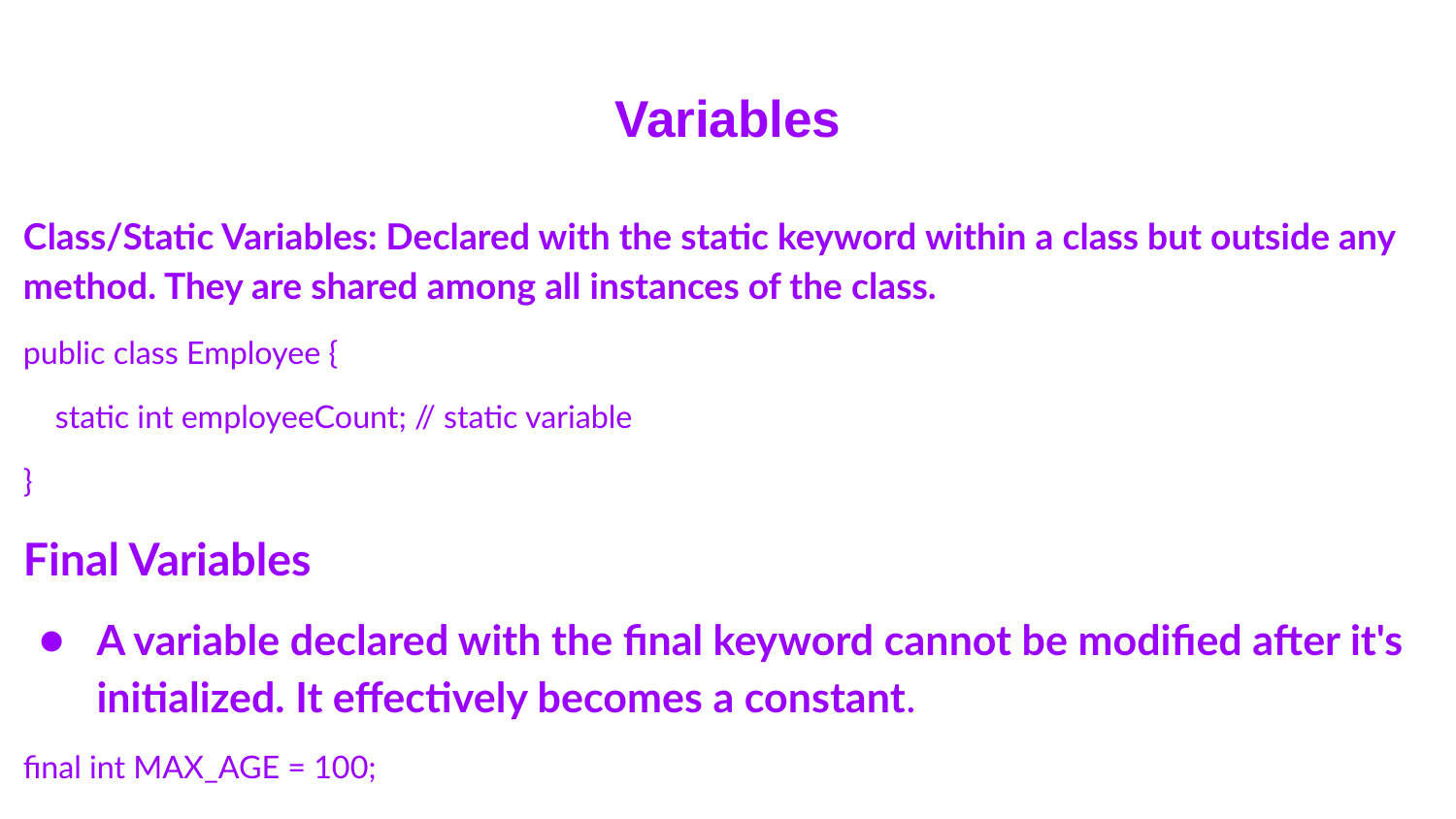

# Variables
Class/Static Variables: Declared with the static keyword within a class but outside any method. They are shared among all instances of the class.
public class Employee {
    static int employeeCount; // static variable
}
Final Variables
A variable declared with the final keyword cannot be modified after it's initialized. It effectively becomes a constant.
final int MAX_AGE = 100;